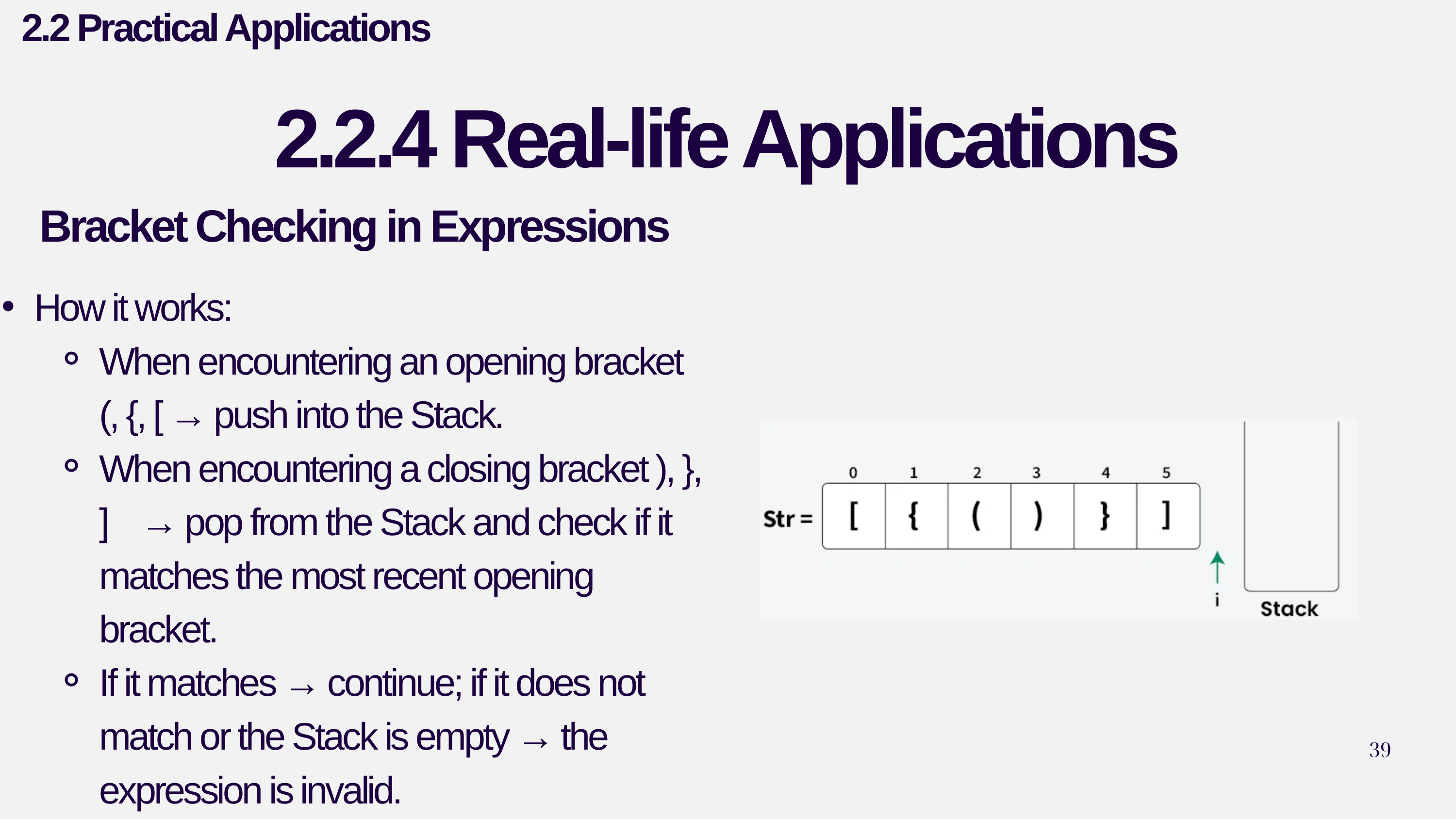

2.2 Practical Applications
2.2.4 Real-life Applications
Bracket Checking in Expressions

How it works:
When encountering an opening bracket (, {, [ → push into the Stack.
When encountering a closing bracket ), }, ]    → pop from the Stack and check if it matches the most recent opening bracket.
If it matches → continue; if it does not match or the Stack is empty → the expression is invalid.

39